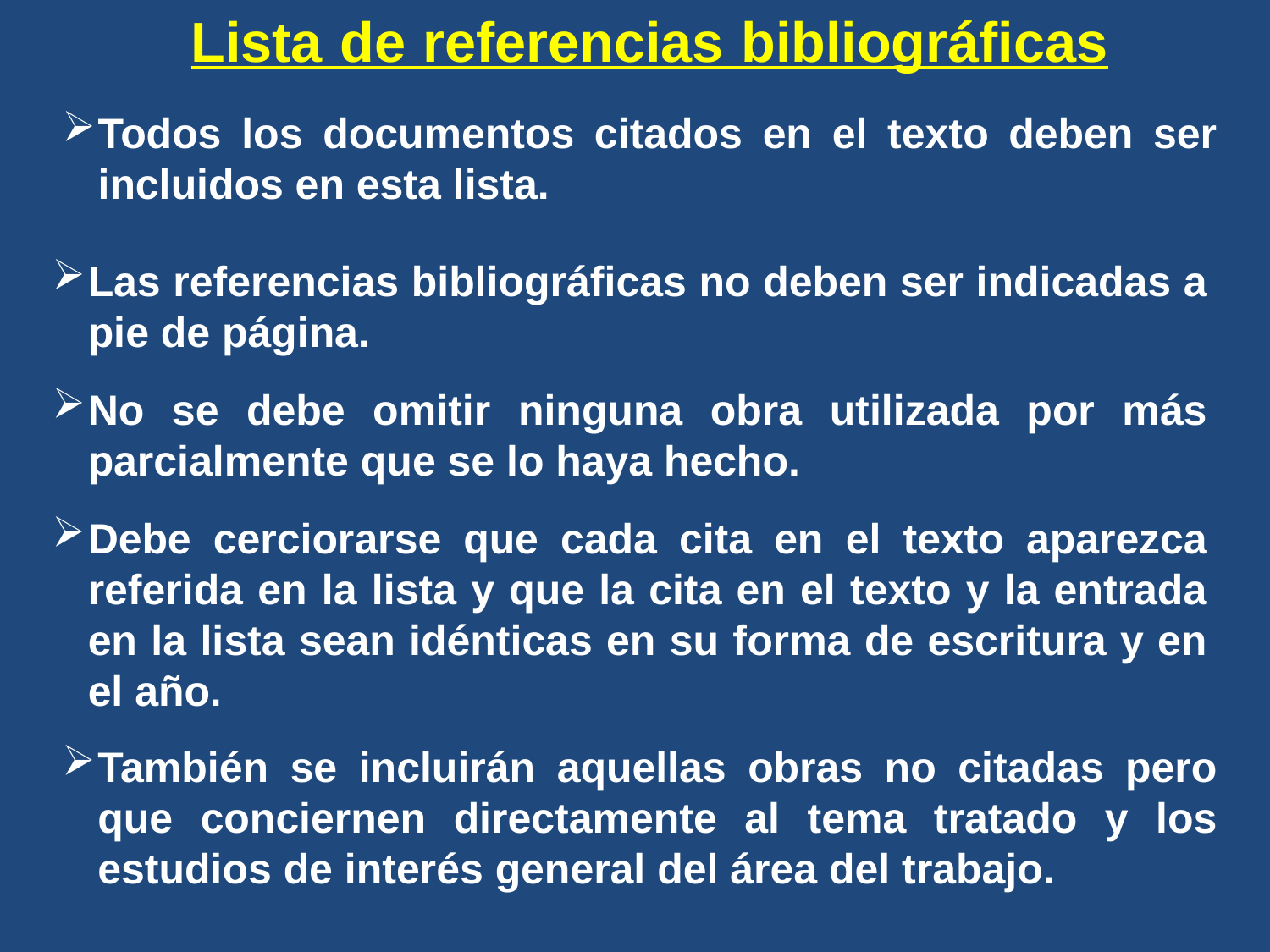

Lista de referencias bibliográficas
Todos los documentos citados en el texto deben ser incluidos en esta lista.
Las referencias bibliográficas no deben ser indicadas a pie de página.
No se debe omitir ninguna obra utilizada por más parcialmente que se lo haya hecho.
Debe cerciorarse que cada cita en el texto aparezca referida en la lista y que la cita en el texto y la entrada en la lista sean idénticas en su forma de escritura y en el año.
También se incluirán aquellas obras no citadas pero que conciernen directamente al tema tratado y los estudios de interés general del área del trabajo.